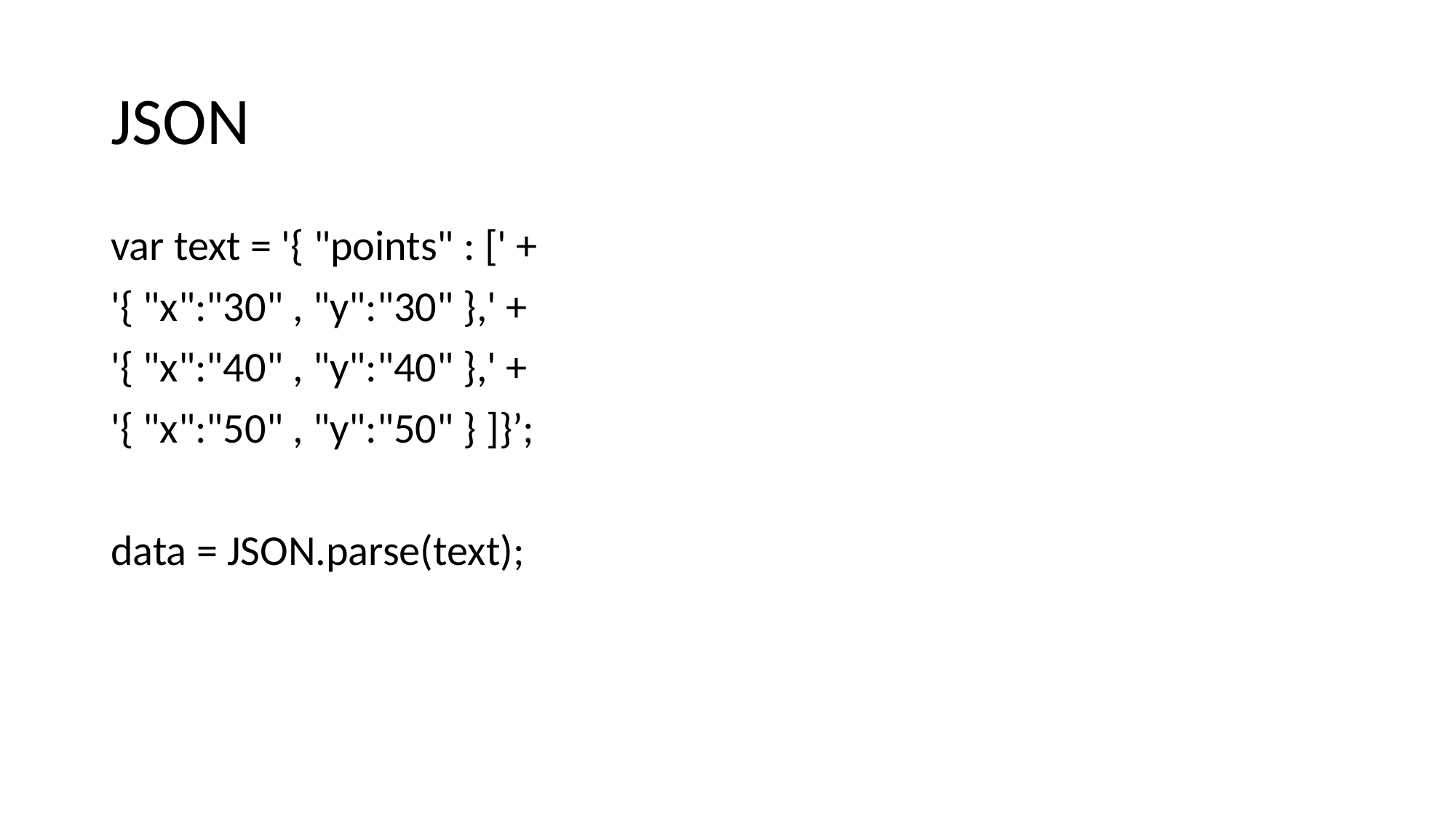

# JSON
var text = '{ "points" : [' +
'{ "x":"30" , "y":"30" },' +
'{ "x":"40" , "y":"40" },' +
'{ "x":"50" , "y":"50" } ]}’;

data = JSON.parse(text);